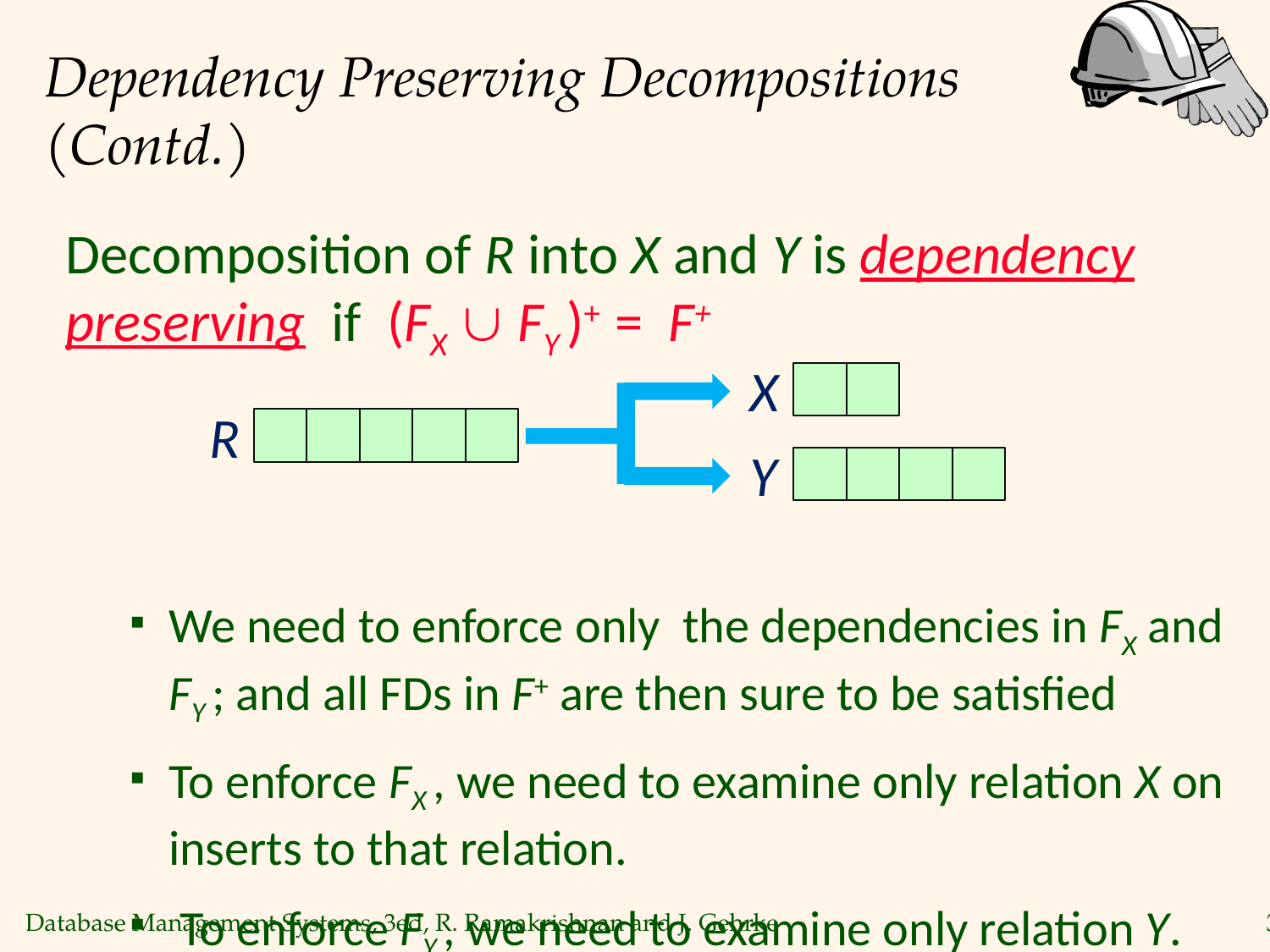

# Dependency Preserving Decompositions (Contd.)
Decomposition of R into X and Y is dependency preserving  if  (FX ∪ FY )+  =  F+

We need to enforce only  the dependencies in FX and FY ; and all FDs in F+ are then sure to be satisfied
To enforce FX , we need to examine only relation X on inserts to that relation.
 To enforce FY , we need to examine only relation Y.
X

R

Y